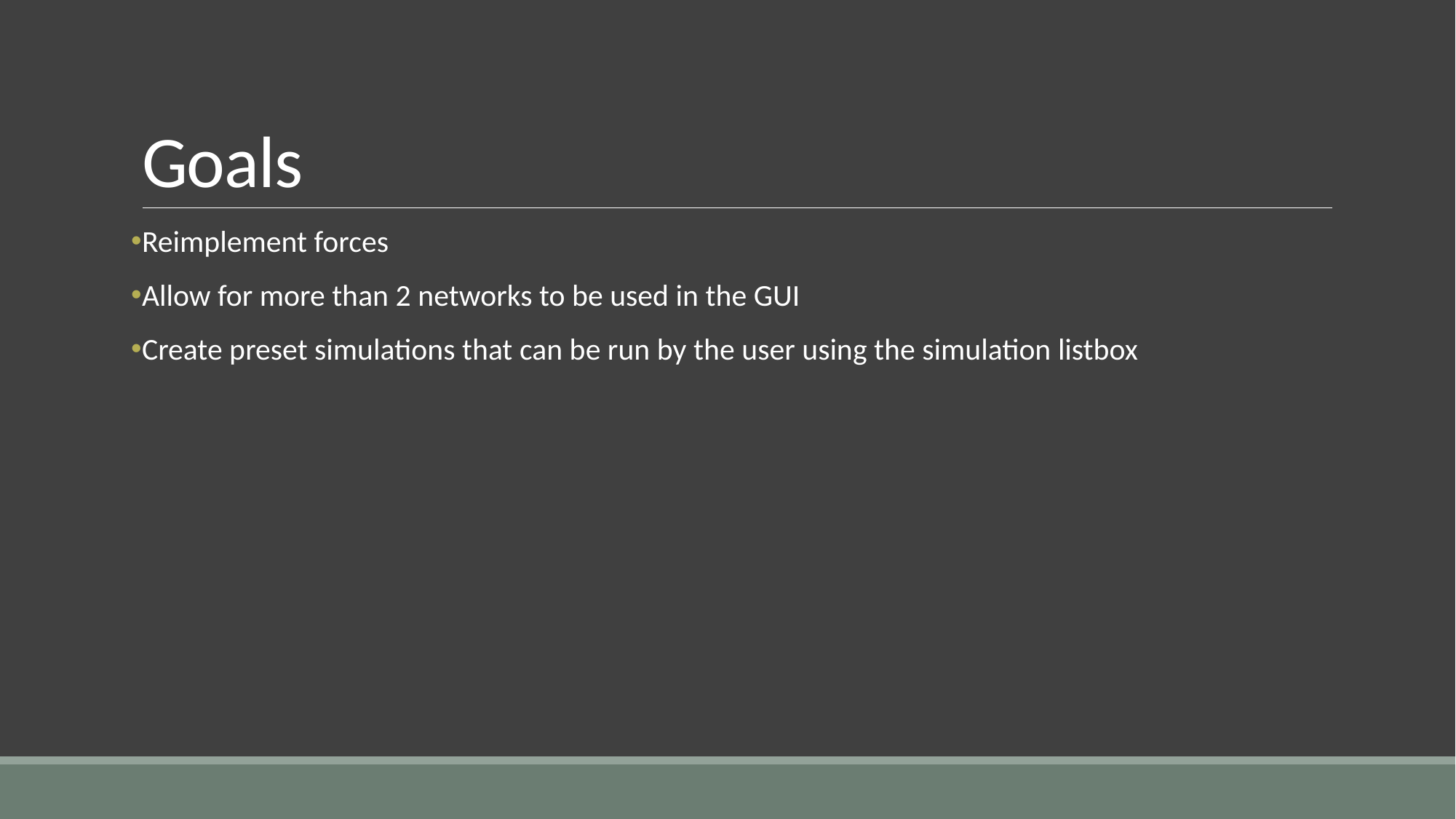

# Goals
Reimplement forces
Allow for more than 2 networks to be used in the GUI
Create preset simulations that can be run by the user using the simulation listbox